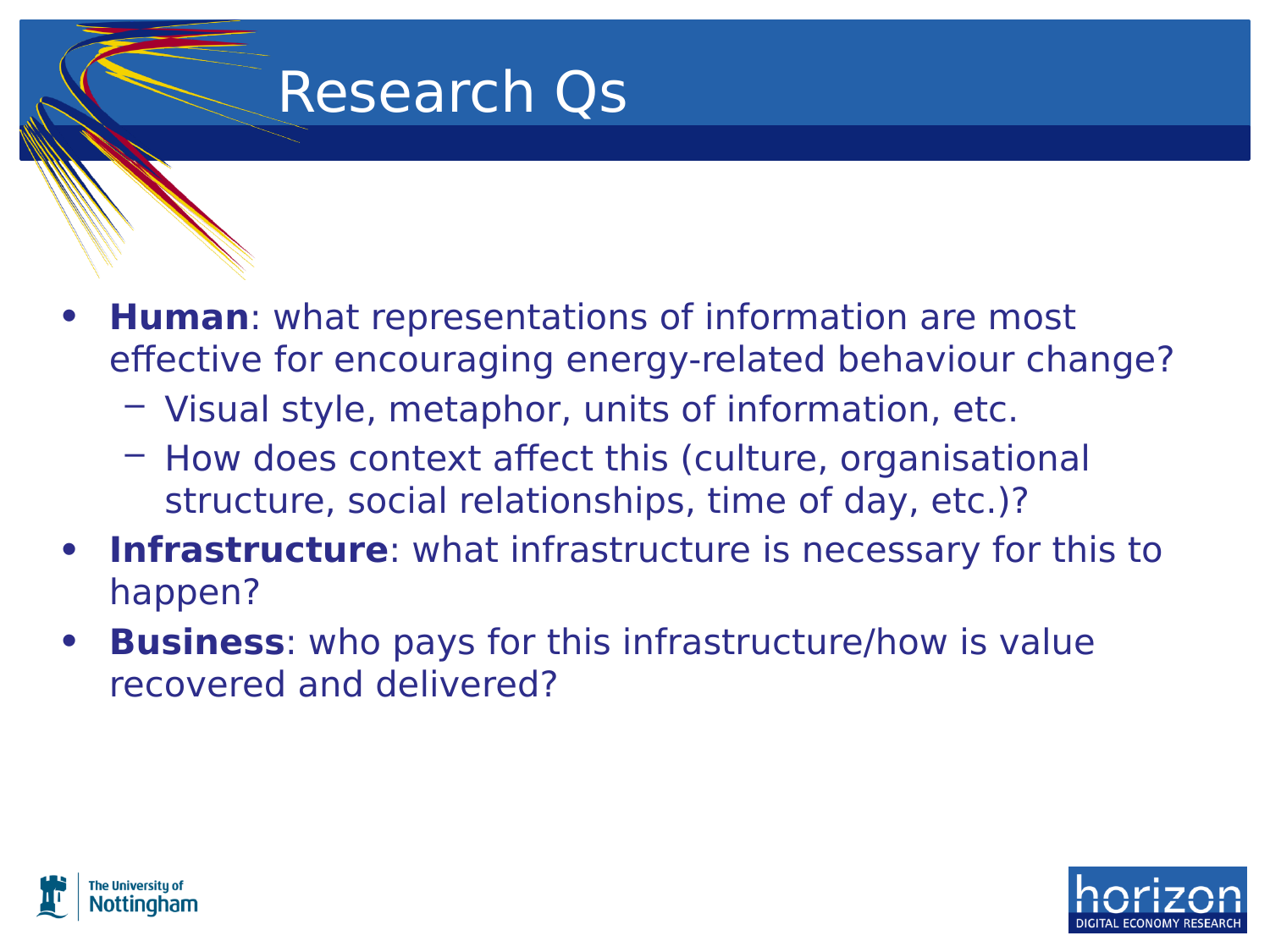

# Research Qs
Human: what representations of information are most effective for encouraging energy-related behaviour change?
Visual style, metaphor, units of information, etc.
How does context affect this (culture, organisational structure, social relationships, time of day, etc.)?
Infrastructure: what infrastructure is necessary for this to happen?
Business: who pays for this infrastructure/how is value recovered and delivered?